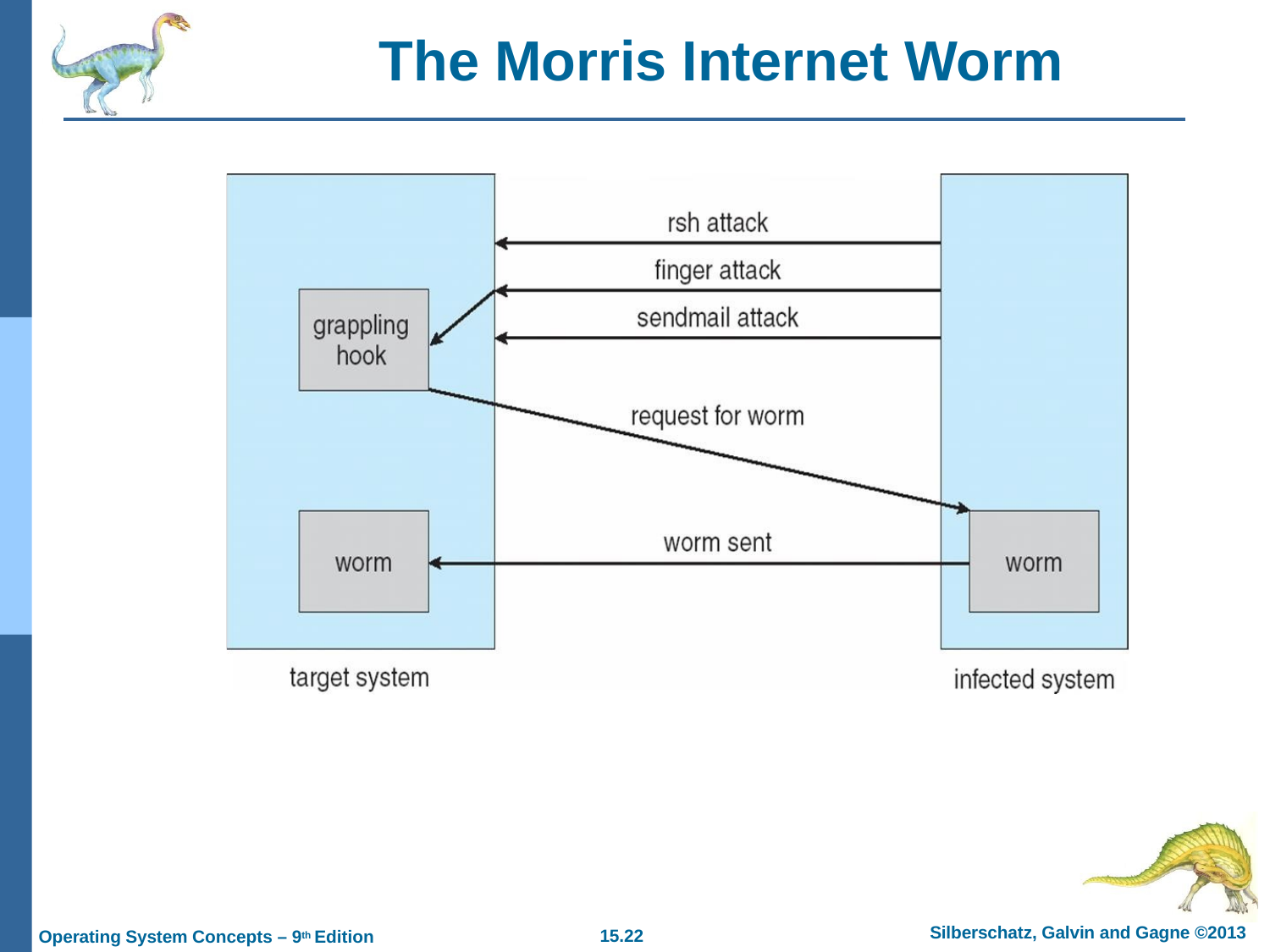

# The Morris Internet Worm

Silberschatz, Galvin and Gagne ©2013
15.22
Operating System Concepts – 9th Edition